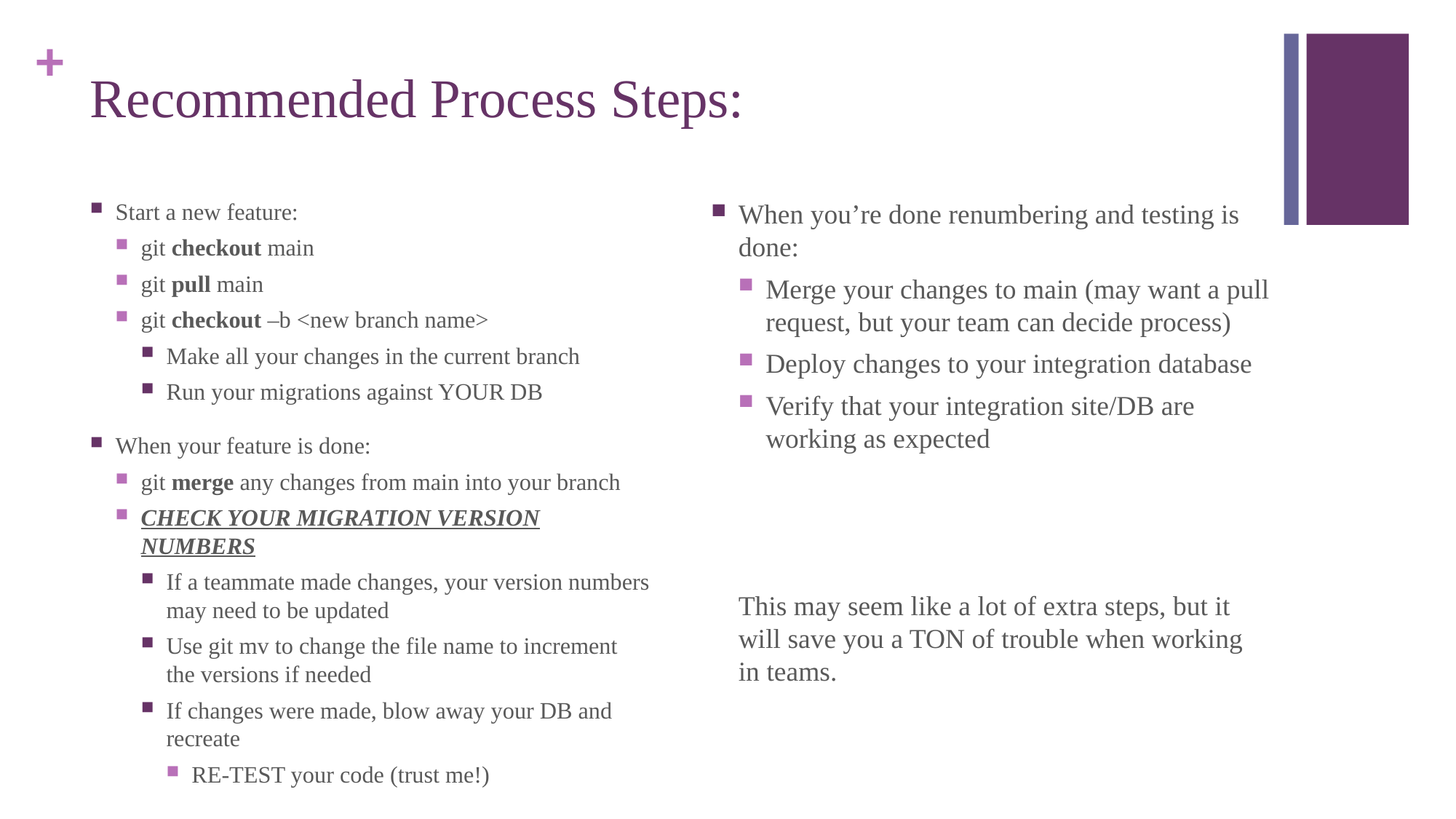

# Recommended Process Steps:
Start a new feature:
git checkout main
git pull main
git checkout –b <new branch name>
Make all your changes in the current branch
Run your migrations against YOUR DB
When your feature is done:
git merge any changes from main into your branch
CHECK YOUR MIGRATION VERSION NUMBERS
If a teammate made changes, your version numbers may need to be updated
Use git mv to change the file name to increment the versions if needed
If changes were made, blow away your DB and recreate
RE-TEST your code (trust me!)

When you’re done renumbering and testing is done:
Merge your changes to main (may want a pull request, but your team can decide process)
Deploy changes to your integration database
Verify that your integration site/DB are working as expected

This may seem like a lot of extra steps, but it will save you a TON of trouble when working in teams.